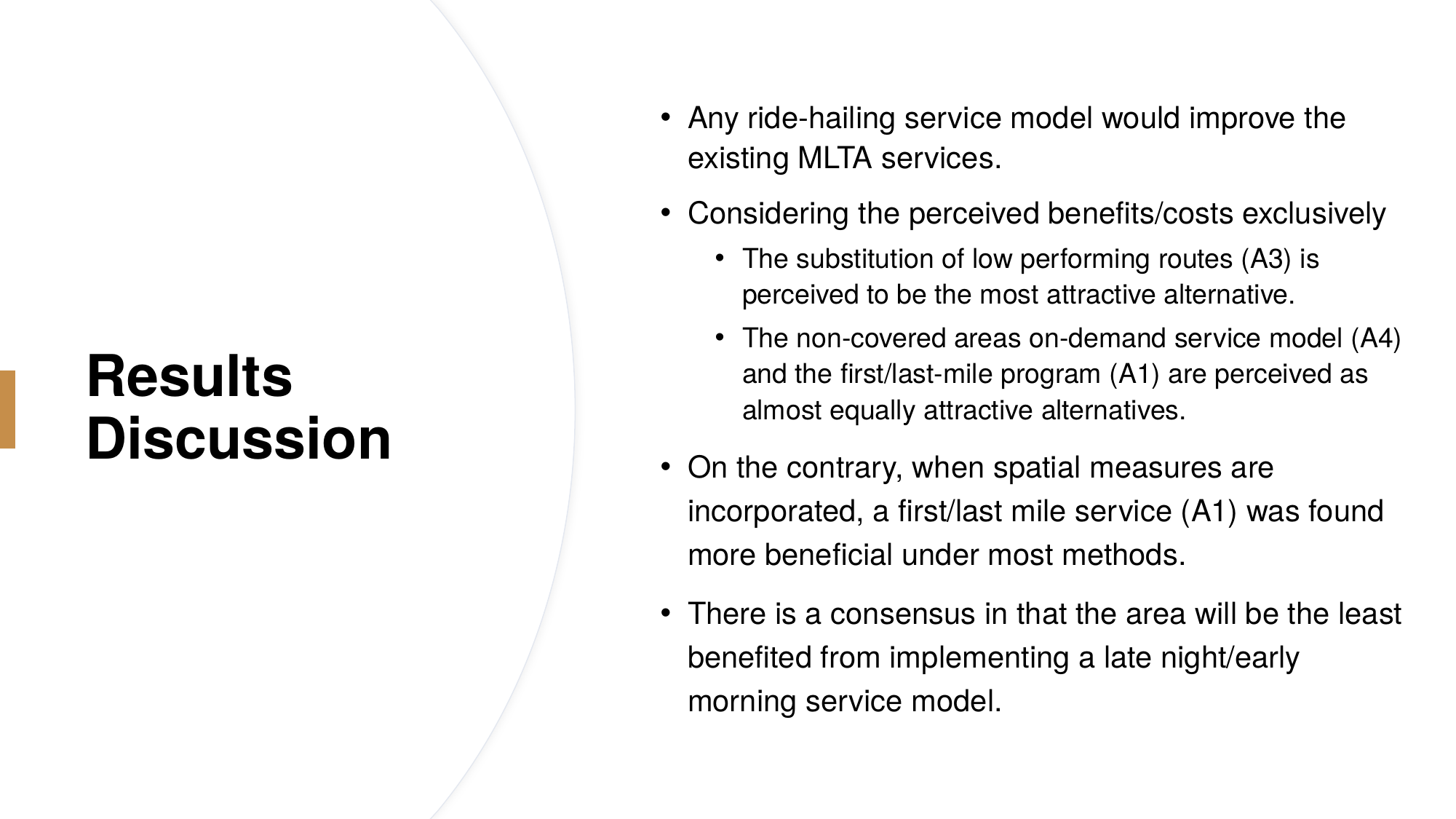

Any ride-hailing service model would improve the existing MLTA services.
Considering the perceived benefits/costs exclusively
The substitution of low performing routes (A3) is perceived to be the most attractive alternative.
The non-covered areas on-demand service model (A4) and the first/last-mile program (A1) are perceived as almost equally attractive alternatives.
On the contrary, when spatial measures are incorporated, a first/last mile service (A1) was found more beneficial under most methods.
There is a consensus in that the area will be the least benefited from implementing a late night/early morning service model.

# Results Discussion